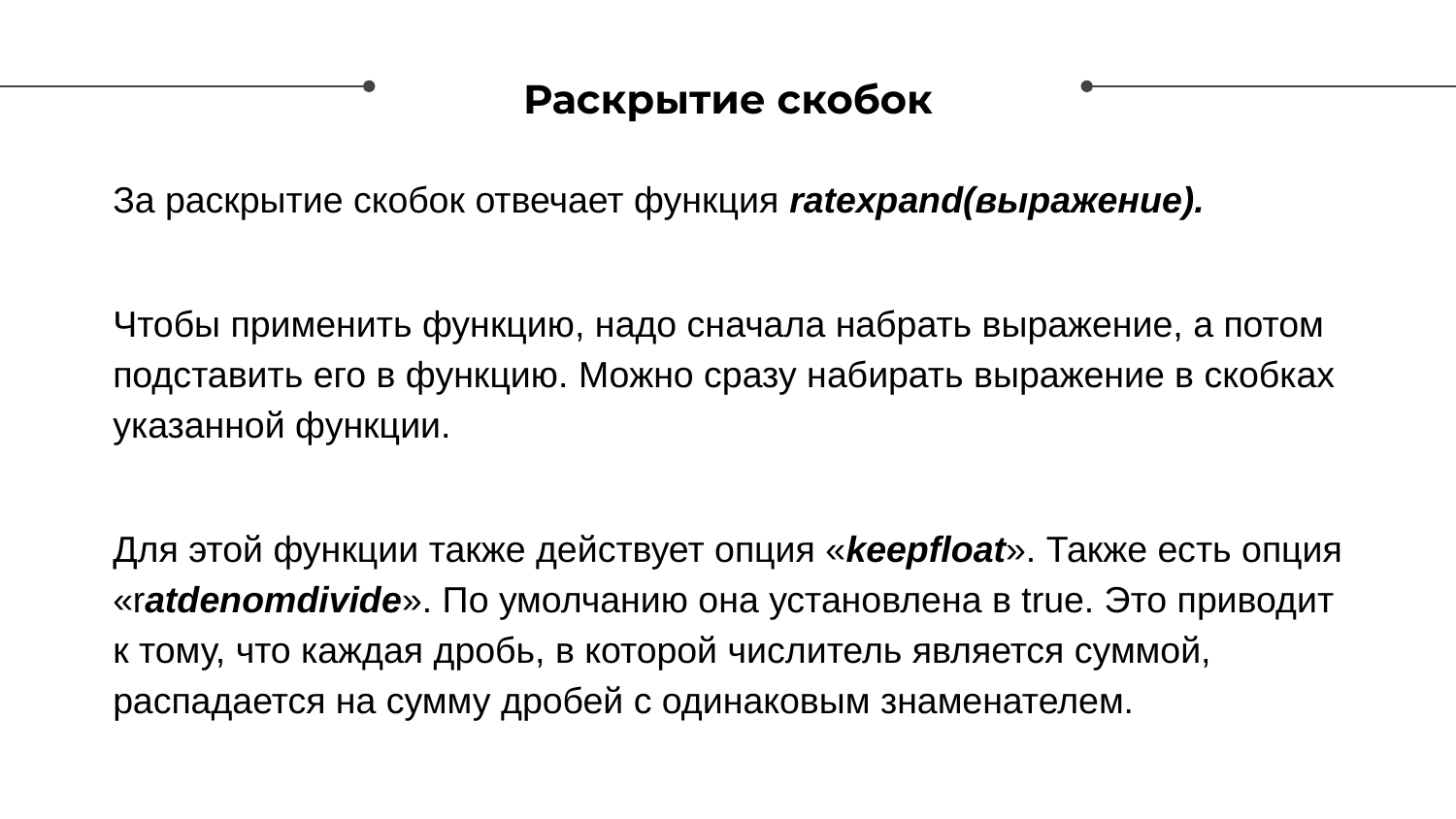

# Раскрытие скобок
За раскрытие скобок отвечает функция ratexpand(выражение).

Чтобы применить функцию, надо сначала набрать выражение, а потом подставить его в функцию. Можно сразу набирать выражение в скобках указанной функции.

Для этой функции также действует опция «keepfloat». Также есть опция «ratdenomdivide». По умолчанию она установлена в true. Это приводит к тому, что каждая дробь, в которой числитель является суммой, распадается на сумму дробей с одинаковым знаменателем.